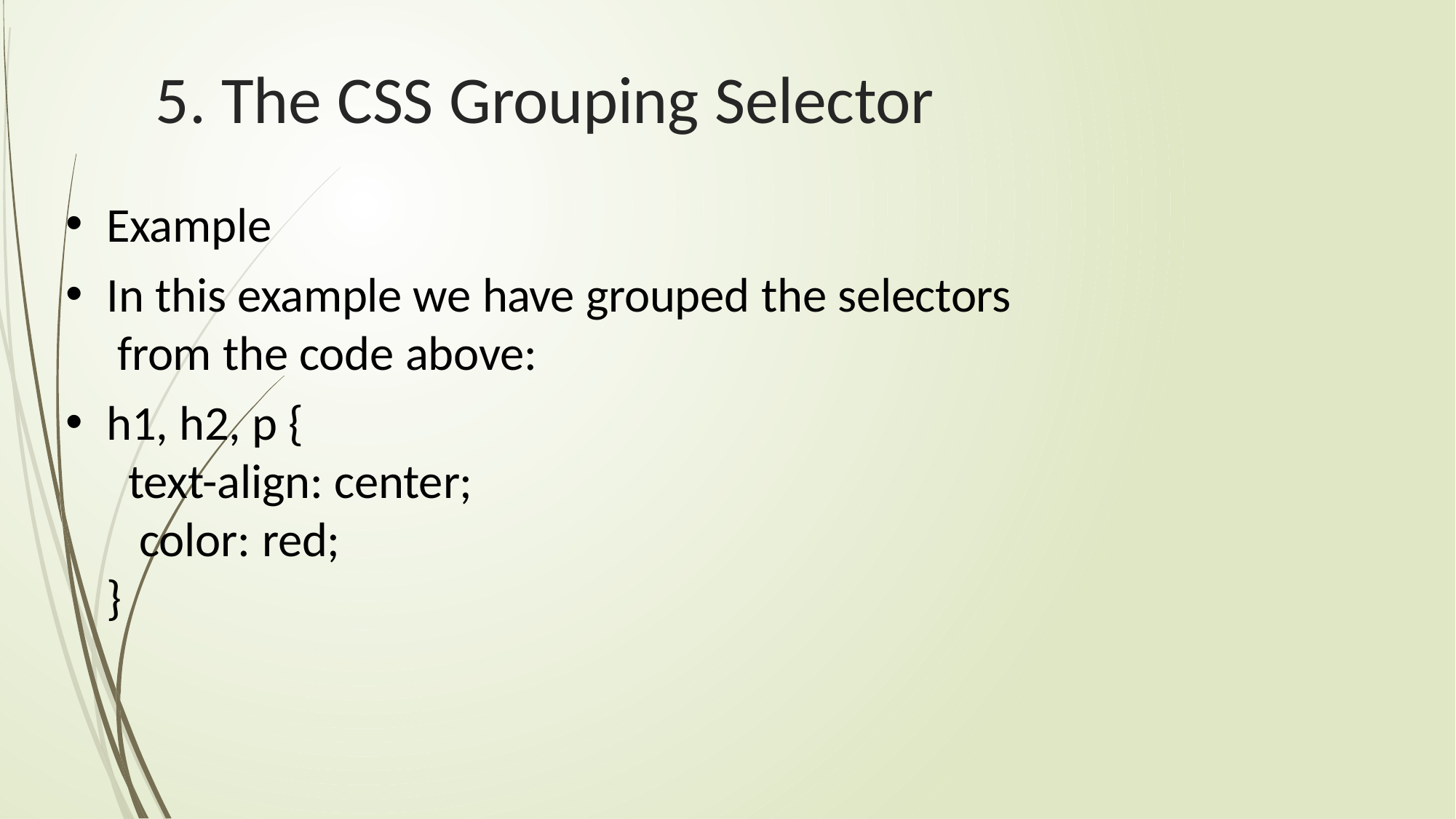

# 5. The CSS Grouping Selector
Example
In this example we have grouped the selectors  from the code above:
h1, h2, p {
text-align: center;  color: red;
}